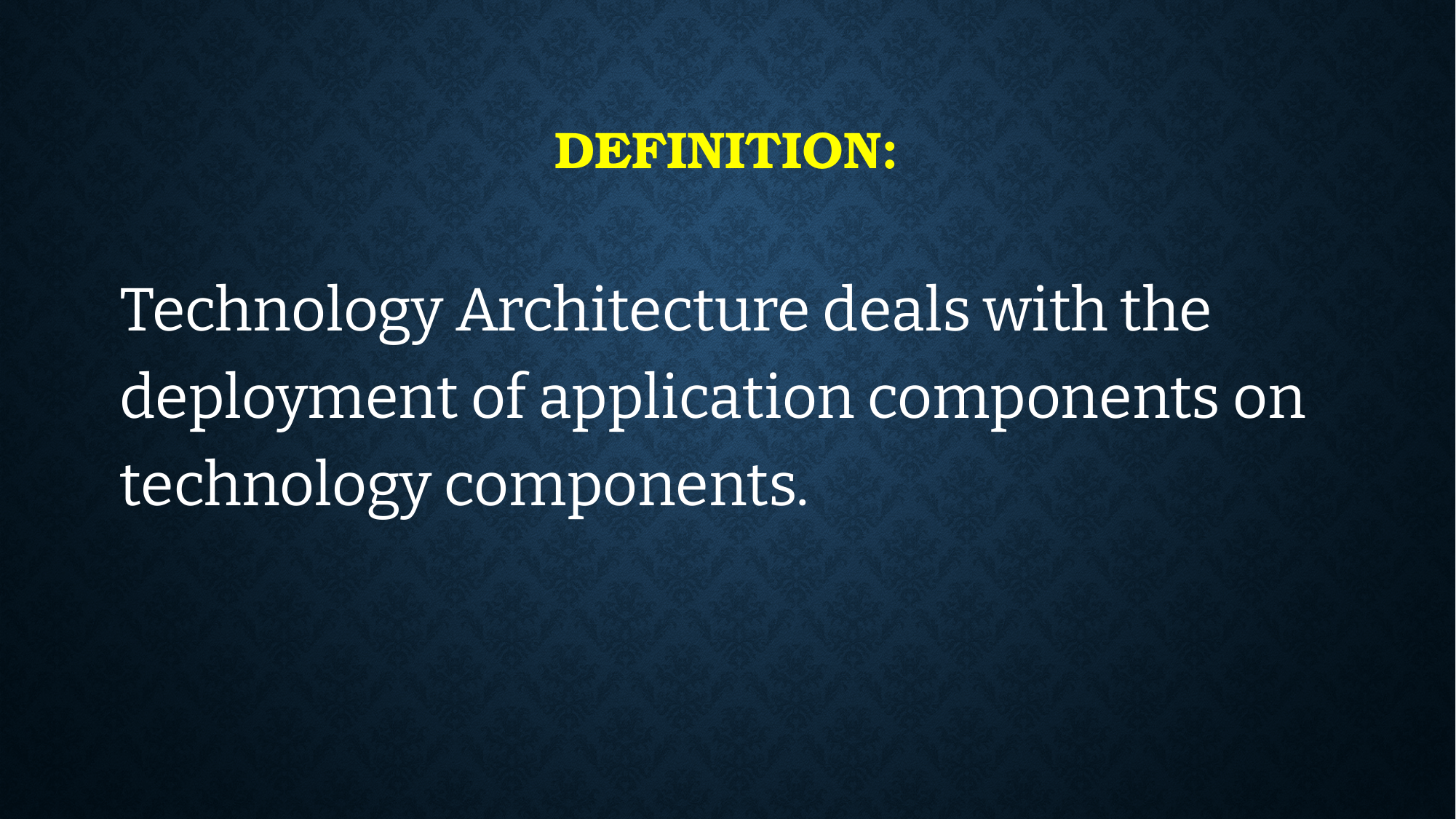

# definition:
Technology Architecture deals with the deployment of application components on technology components.